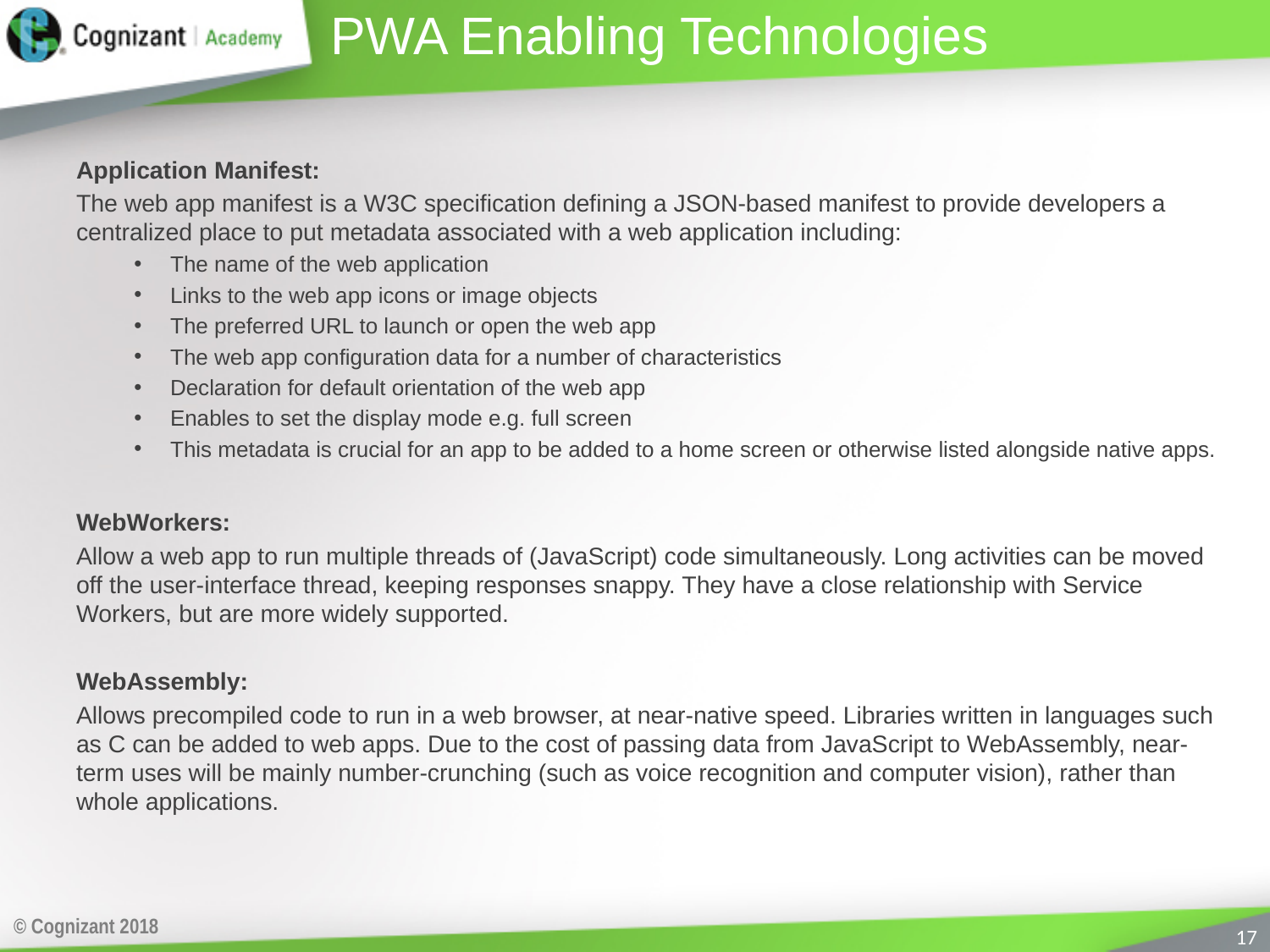

# PWA Enabling Technologies
Application Manifest:
The web app manifest is a W3C specification defining a JSON-based manifest to provide developers a centralized place to put metadata associated with a web application including:
The name of the web application
Links to the web app icons or image objects
The preferred URL to launch or open the web app
The web app configuration data for a number of characteristics
Declaration for default orientation of the web app
Enables to set the display mode e.g. full screen
This metadata is crucial for an app to be added to a home screen or otherwise listed alongside native apps.

WebWorkers:
Allow a web app to run multiple threads of (JavaScript) code simultaneously. Long activities can be moved off the user-interface thread, keeping responses snappy. They have a close relationship with Service Workers, but are more widely supported.

WebAssembly:
Allows precompiled code to run in a web browser, at near-native speed. Libraries written in languages such as C can be added to web apps. Due to the cost of passing data from JavaScript to WebAssembly, near-term uses will be mainly number-crunching (such as voice recognition and computer vision), rather than whole applications.
© Cognizant 2018
17